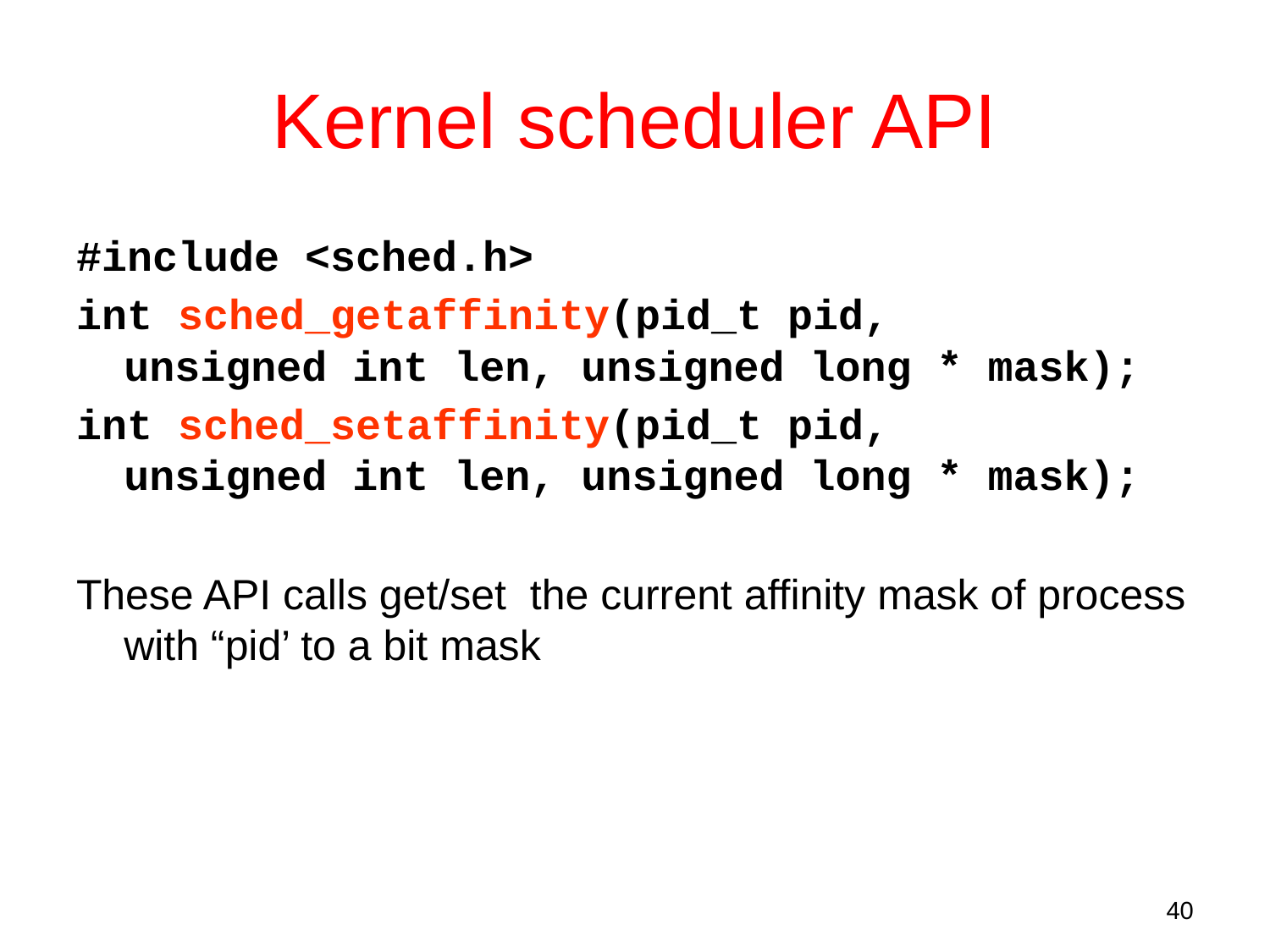

# Kernel scheduler API
#include <sched.h>
int sched_getaffinity(pid_t pid,
unsigned int len, unsigned long * mask);
int sched_setaffinity(pid_t pid,
unsigned int len, unsigned long * mask);

These API calls get/set  the current affinity mask of process with “pid’ to a bit mask

40